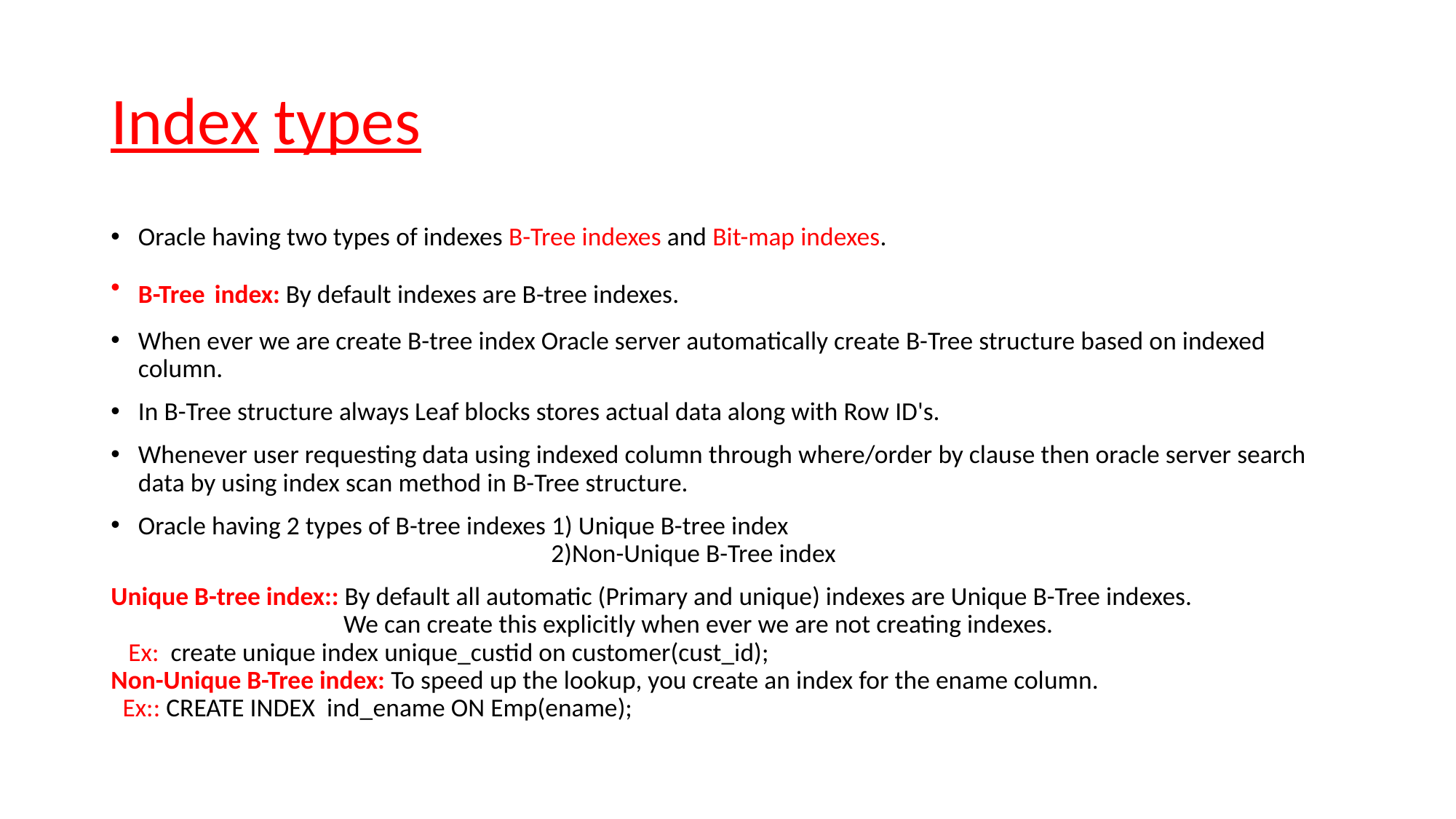

# Index types
Oracle having two types of indexes B-Tree indexes and Bit-map indexes.
B-Tree index: By default indexes are B-tree indexes.
When ever we are create B-tree index Oracle server automatically create B-Tree structure based on indexed  column.
In B-Tree structure always Leaf blocks stores actual data along with Row ID's.
Whenever user requesting data using indexed column through where/order by clause then oracle server search data by using index scan method in B-Tree structure.
Oracle having 2 types of B-tree indexes 1) Unique B-tree index
                                                                       2)Non-Unique B-Tree index
Unique B-tree index:: By default all automatic (Primary and unique) indexes are Unique B-Tree indexes.
                                        We can create this explicitly when ever we are not creating indexes.
   Ex:  create unique index unique_custid on customer(cust_id);
Non-Unique B-Tree index: To speed up the lookup, you create an index for the ename column.
  Ex:: CREATE INDEX  ind_ename ON Emp(ename);